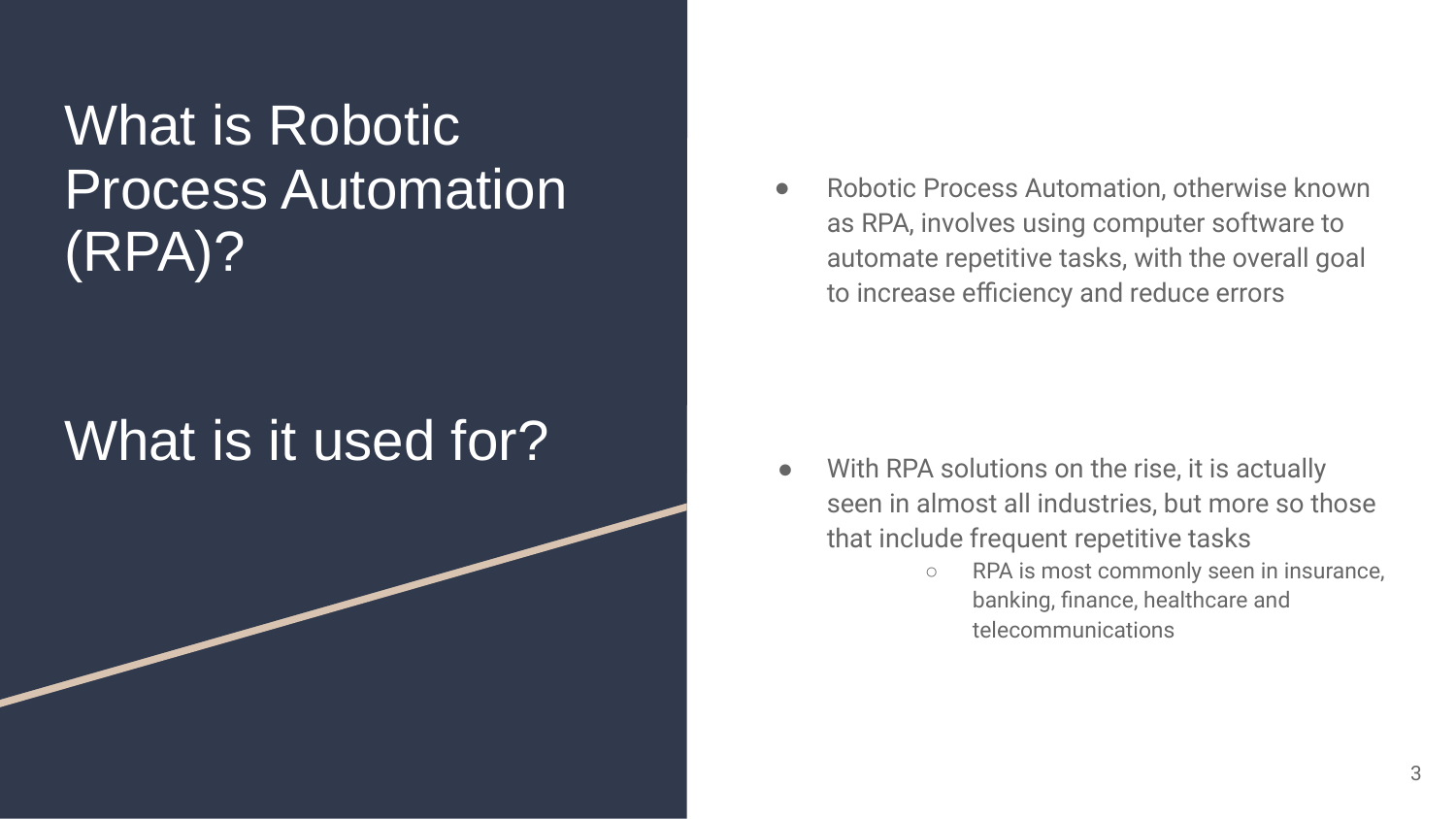

# What is Robotic Process Automation (RPA)?

What is it used for?

Robotic Process Automation, otherwise known as RPA, involves using computer software to automate repetitive tasks, with the overall goal to increase efficiency and reduce errors

With RPA solutions on the rise, it is actually seen in almost all industries, but more so those that include frequent repetitive tasks
RPA is most commonly seen in insurance, banking, finance, healthcare and telecommunications
3